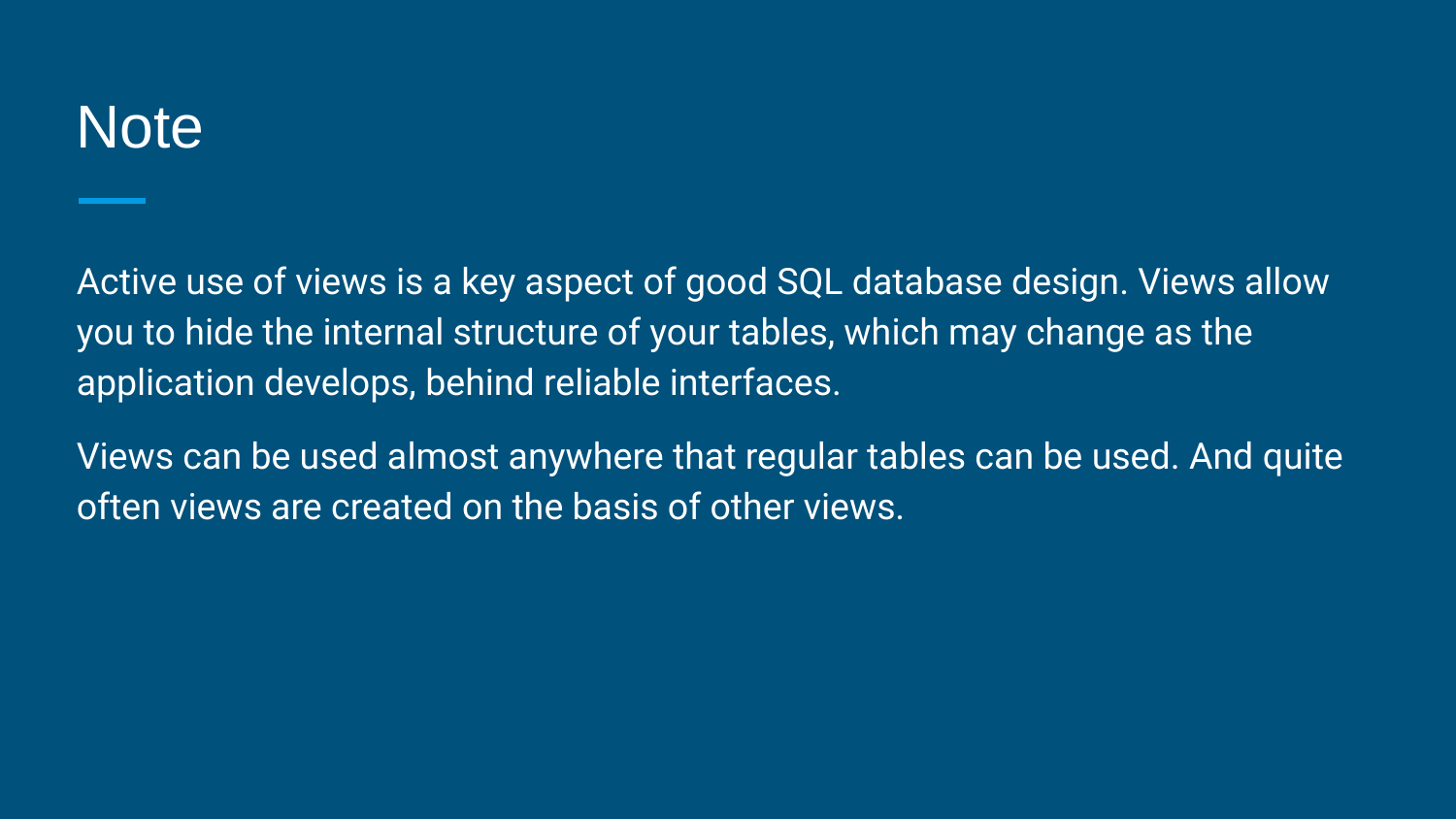

# Note
Active use of views is a key aspect of good SQL database design. Views allow you to hide the internal structure of your tables, which may change as the application develops, behind reliable interfaces.
Views can be used almost anywhere that regular tables can be used. And quite often views are created on the basis of other views.